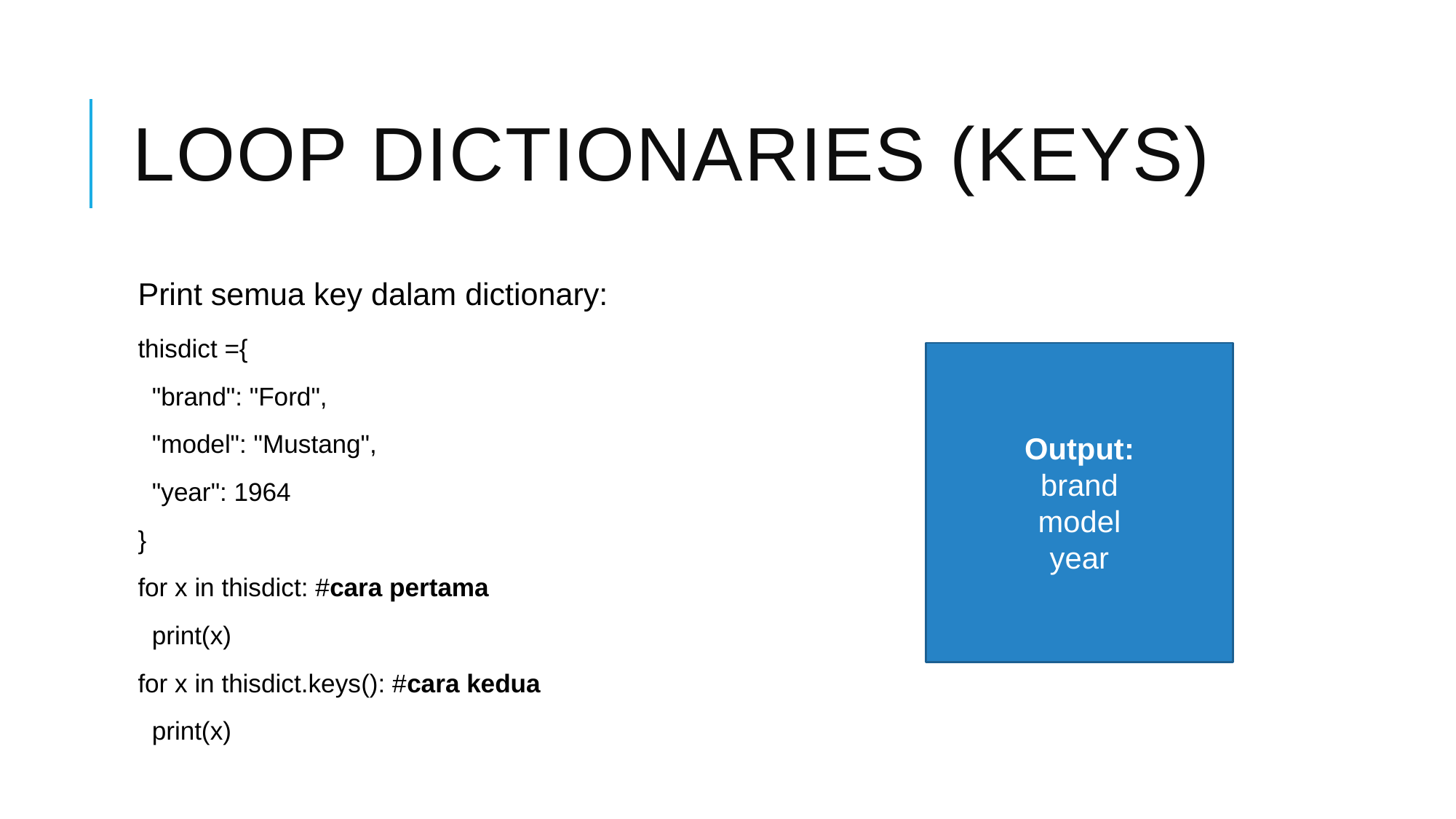

# Loop Dictionaries (keys)
Print semua key dalam dictionary:
thisdict ={
  "brand": "Ford",
  "model": "Mustang",
  "year": 1964
}
for x in thisdict: #cara pertama
  print(x)
for x in thisdict.keys(): #cara kedua
  print(x)

Output:
brand
model
year